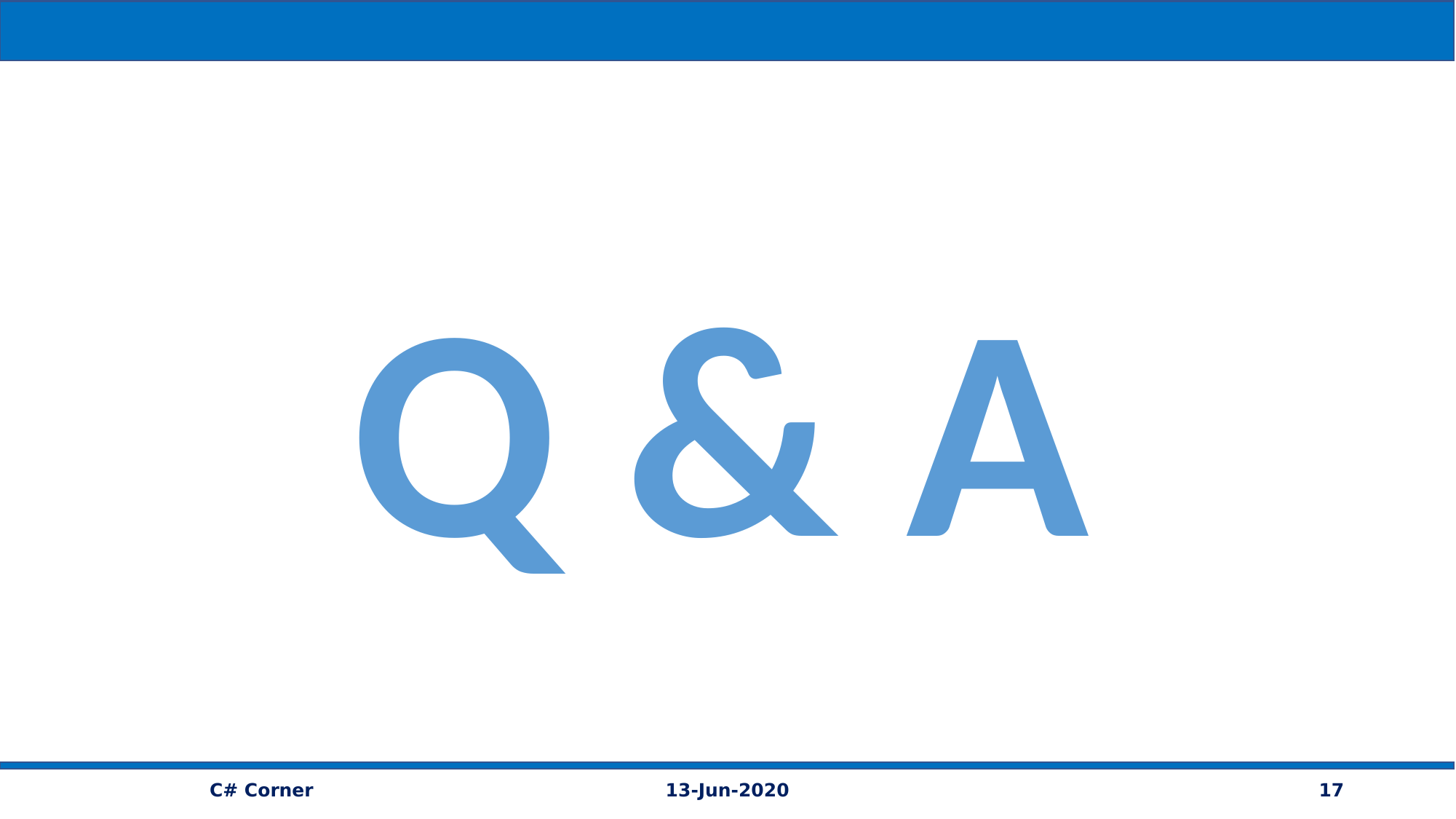

Q & A

13-Jun-2020
17
C# Corner